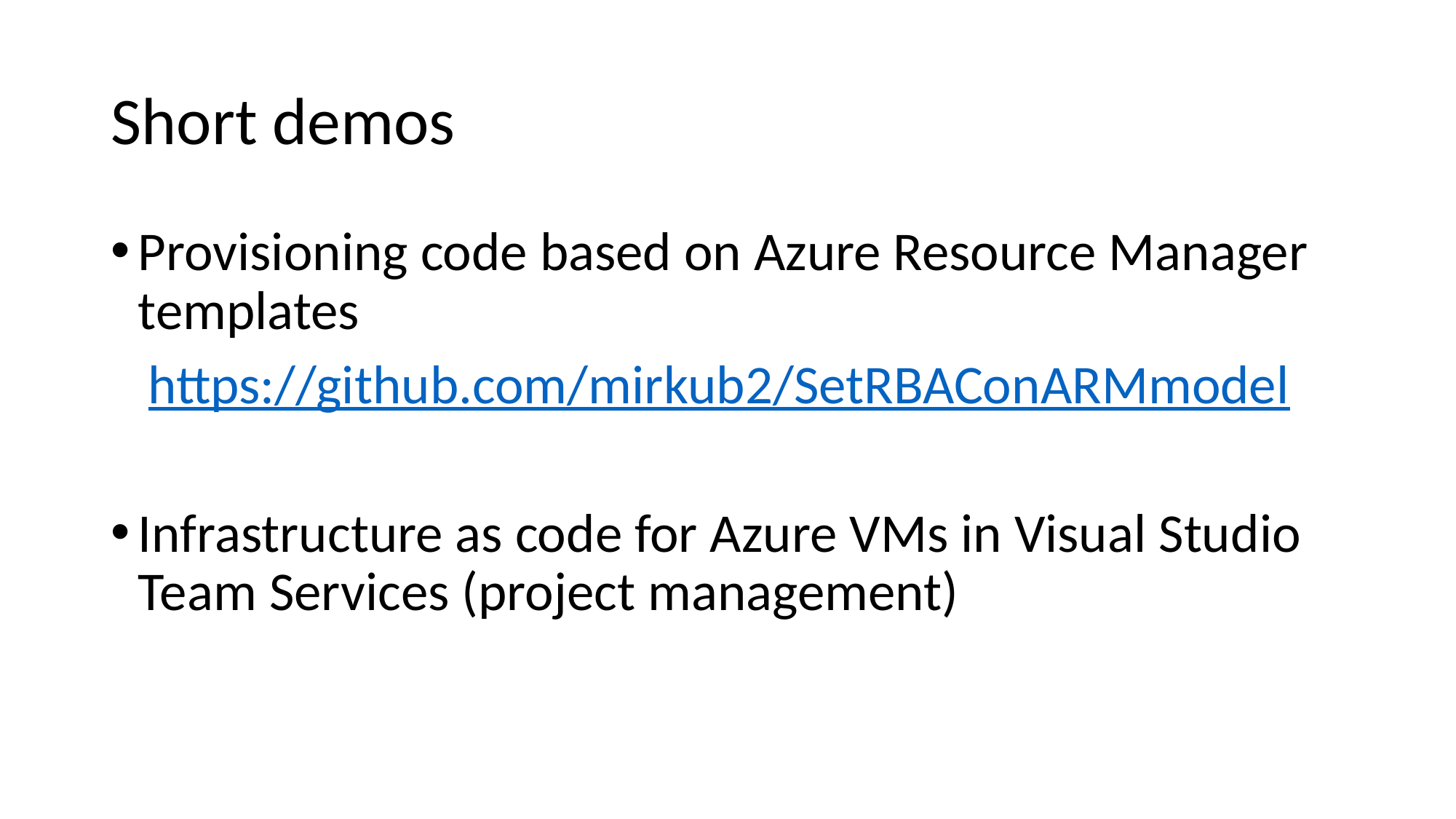

# Short demos
Provisioning code based on Azure Resource Manager templates
   https://github.com/mirkub2/SetRBAConARMmodel

Infrastructure as code for Azure VMs in Visual Studio Team Services (project management)